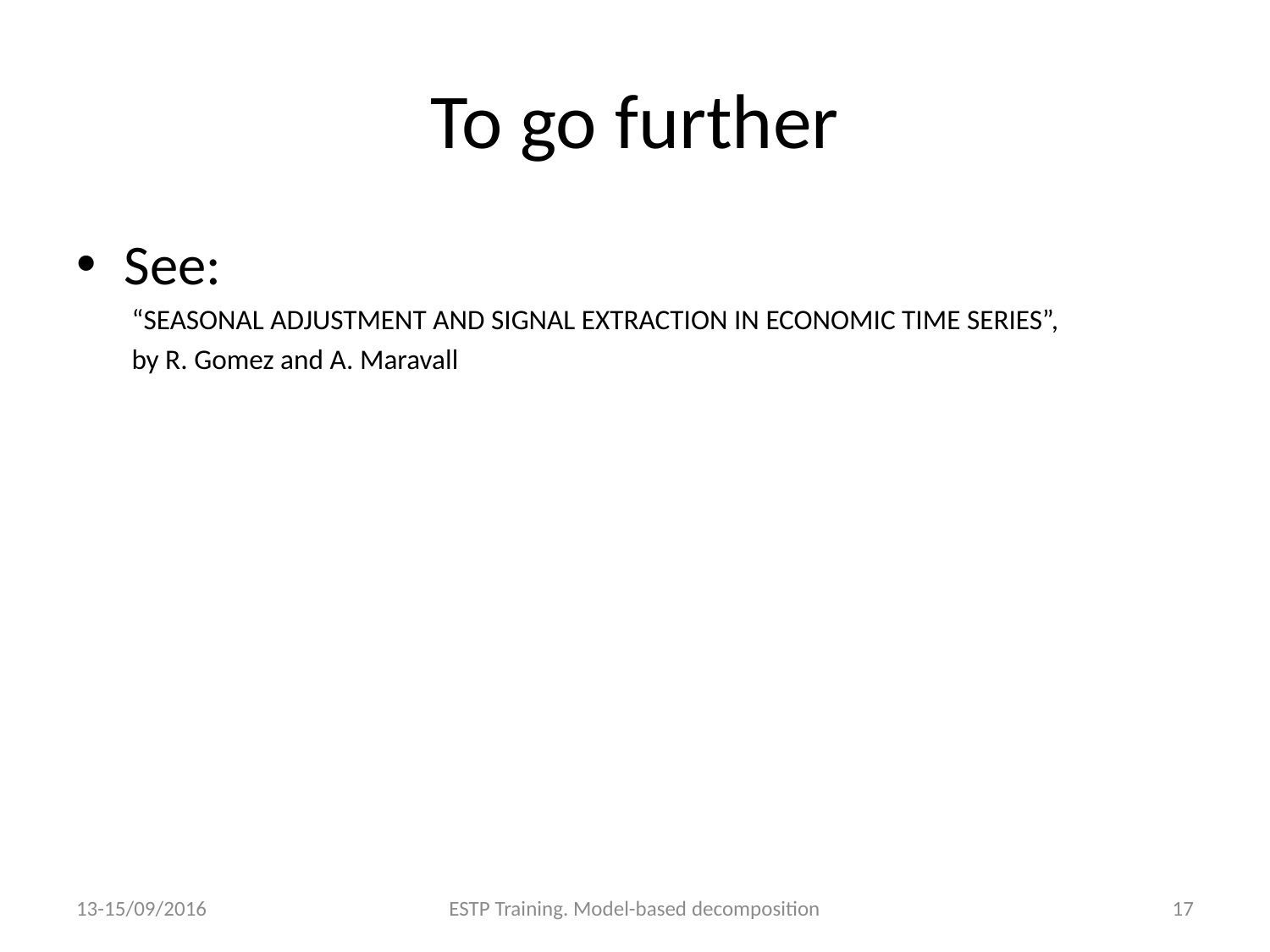

# To go further
See:
“SEASONAL ADJUSTMENT AND SIGNAL EXTRACTION IN ECONOMIC TIME SERIES”,
by R. Gomez and A. Maravall
13-15/09/2016
ESTP Training. Model-based decomposition
17